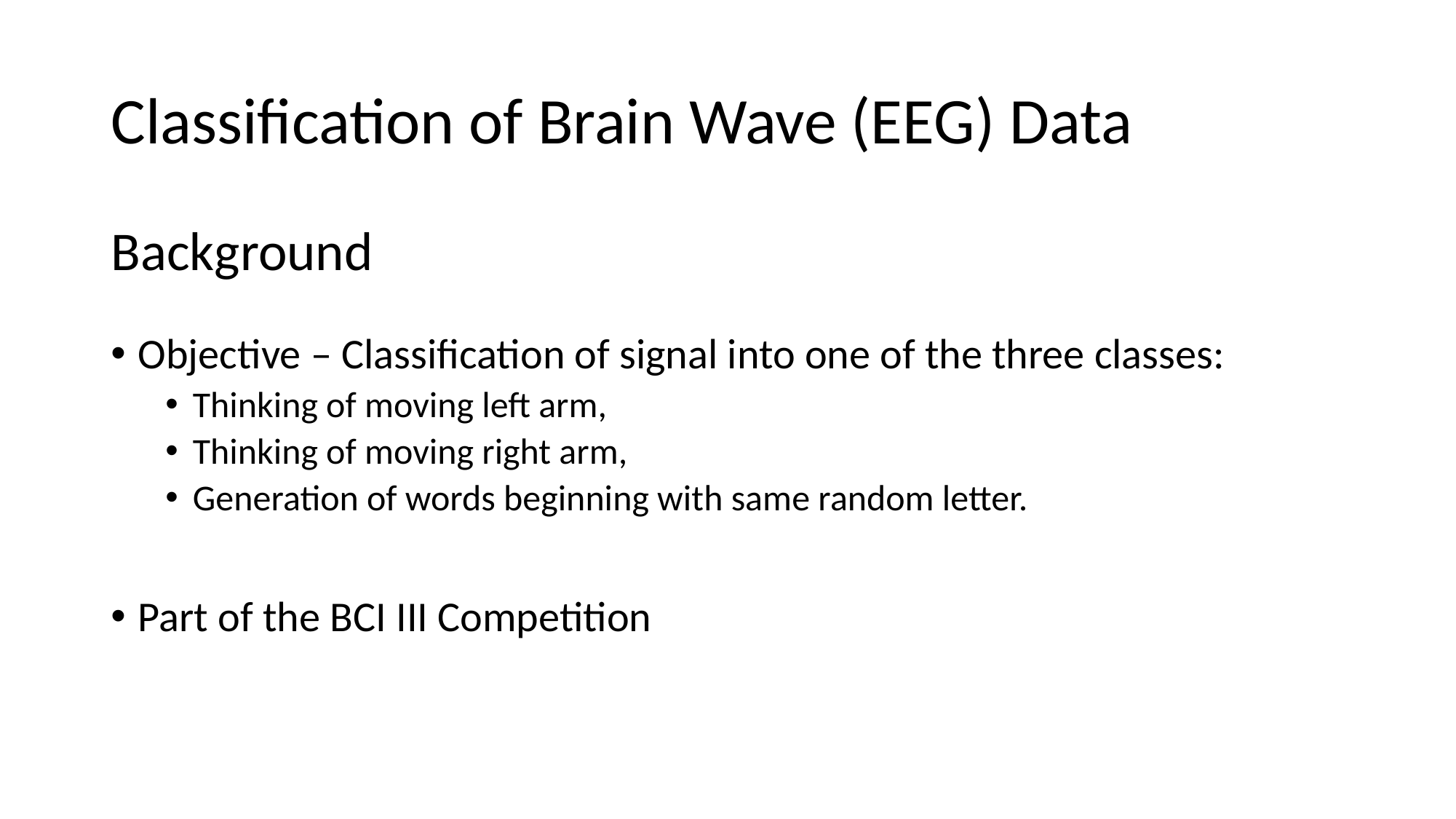

# Classification of Brain Wave (EEG) Data
Background

Objective – Classification of signal into one of the three classes:
Thinking of moving left arm,
Thinking of moving right arm,
Generation of words beginning with same random letter.

Part of the BCI III Competition